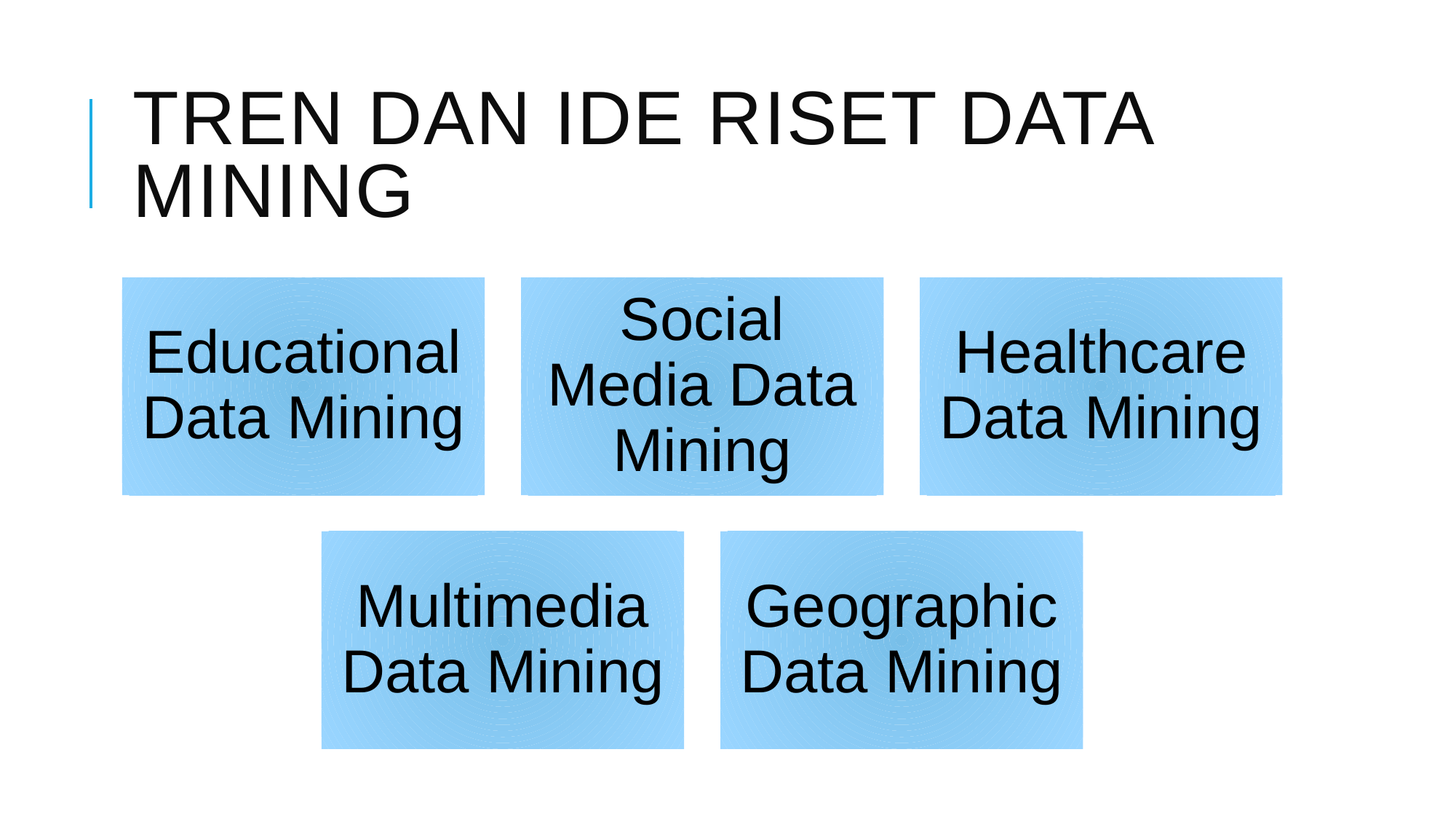

# TREN DAN IDE RISET DATA MINING
Educational Data Mining
Social Media Data Mining
Healthcare Data Mining
Multimedia Data Mining
Geographic Data Mining